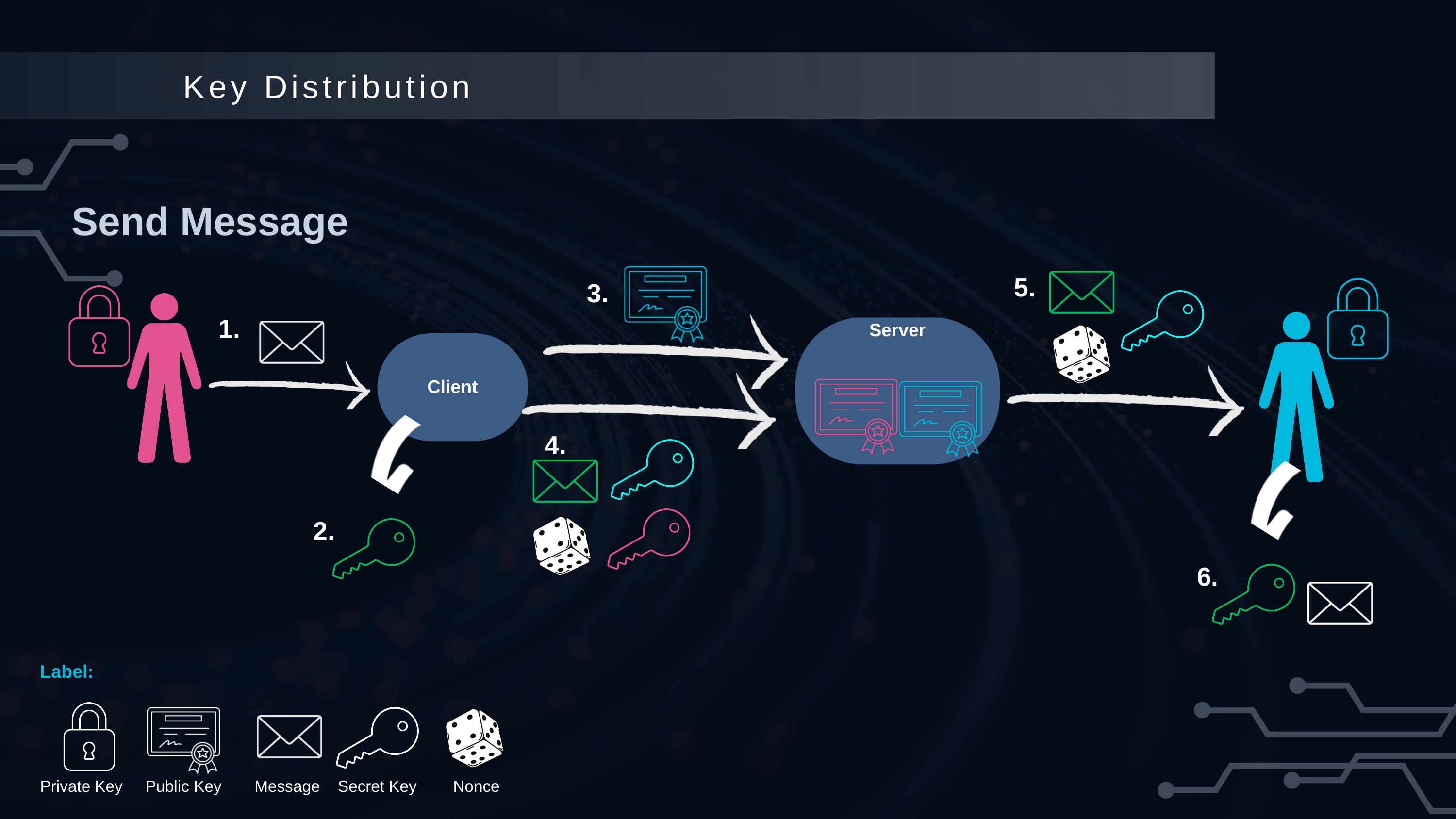

Key Distribution

Send Message

5.

3.

1.

Server

Client

4.

2.

6.

Label:

Private Key
Public Key
Message
Secret Key
Nonce